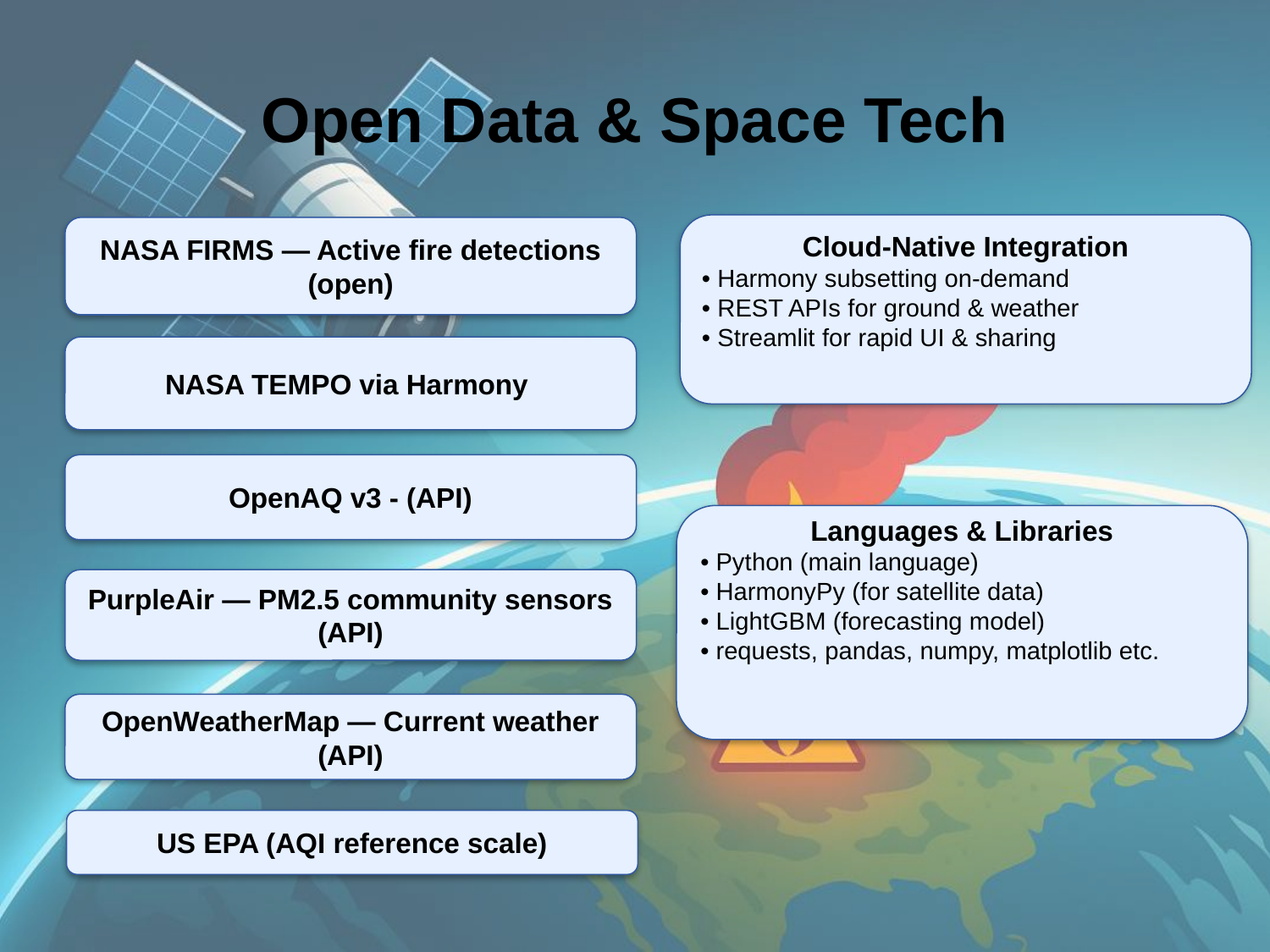

# Open Data & Space Tech
Cloud-Native Integration
• Harmony subsetting on-demand
• REST APIs for ground & weather
• Streamlit for rapid UI & sharing

NASA FIRMS — Active fire detections (open)
NASA TEMPO via Harmony
OpenAQ v3 - (API)
Languages & Libraries
• Python (main language)
• HarmonyPy (for satellite data)
• LightGBM (forecasting model)
• requests, pandas, numpy, matplotlib etc.

PurpleAir — PM2.5 community sensors (API)
OpenWeatherMap — Current weather (API)
US EPA (AQI reference scale)